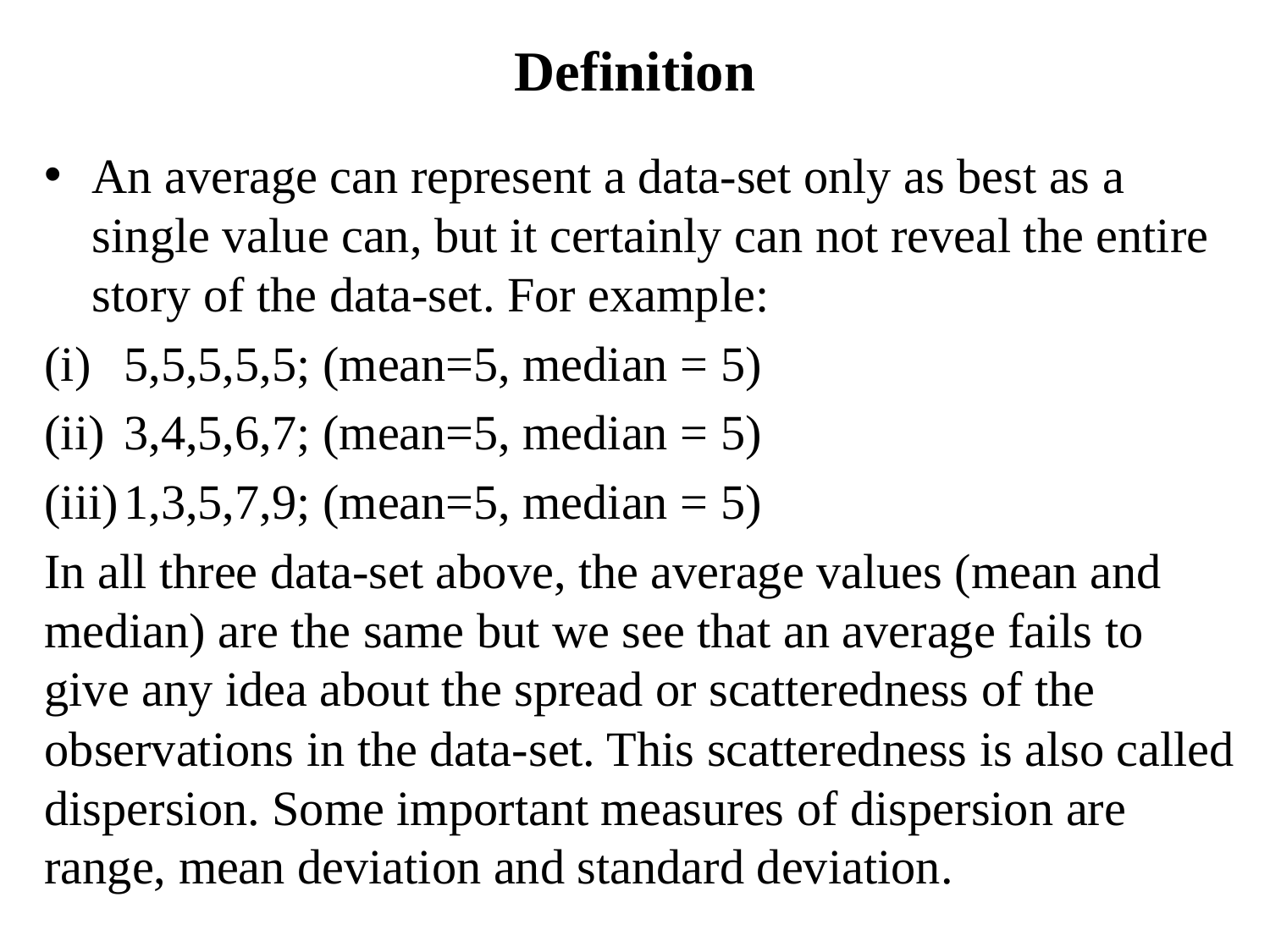

# Definition
An average can represent a data-set only as best as a single value can, but it certainly can not reveal the entire story of the data-set. For example:
5,5,5,5,5; (mean=5, median = 5)
3,4,5,6,7; (mean=5, median = 5)
1,3,5,7,9; (mean=5, median = 5)
In all three data-set above, the average values (mean and median) are the same but we see that an average fails to give any idea about the spread or scatteredness of the observations in the data-set. This scatteredness is also called dispersion. Some important measures of dispersion are range, mean deviation and standard deviation.